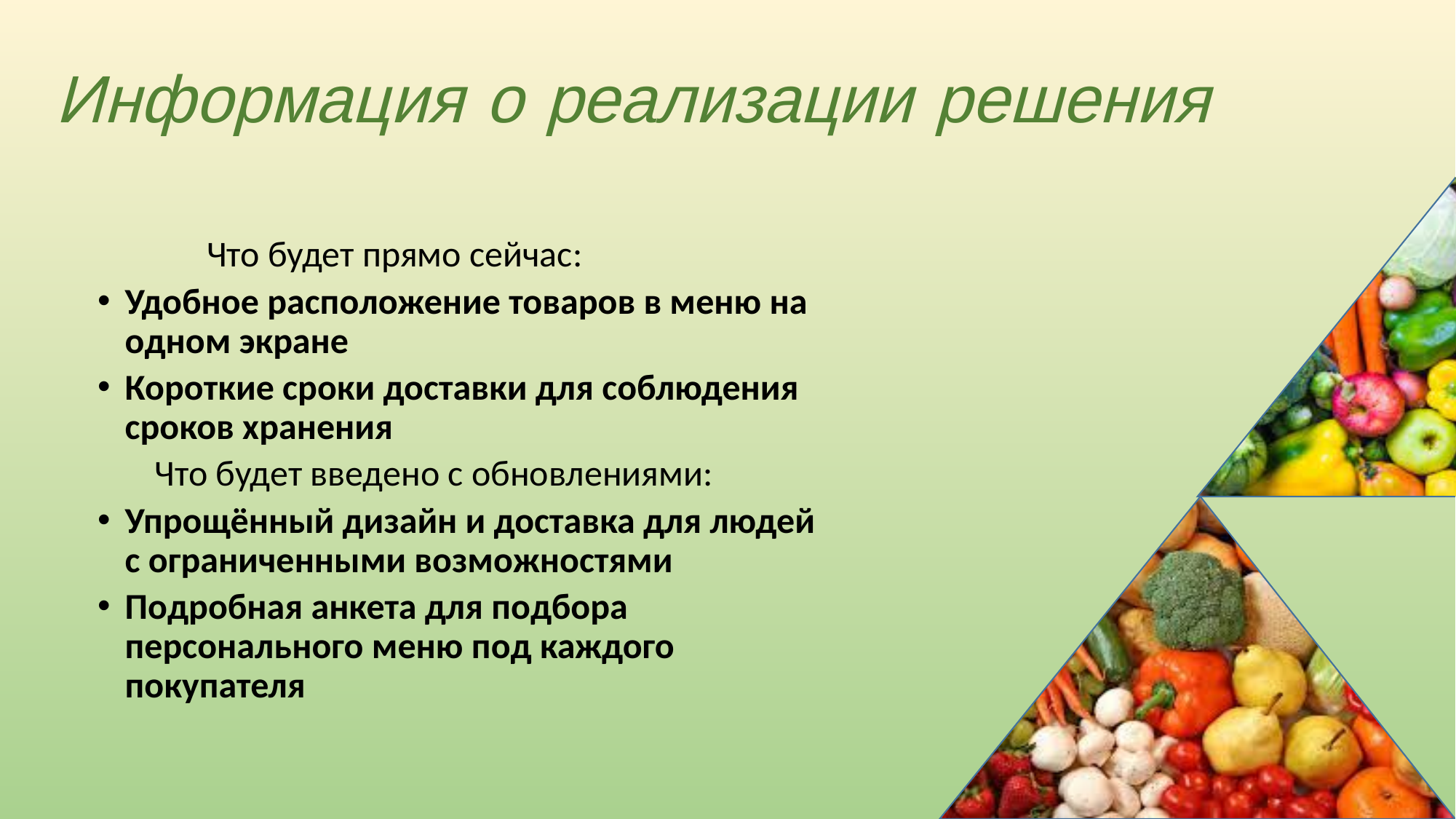

# Информация о реализации решения

	Что будет прямо сейчас:
Удобное расположение товаров в меню на одном экране
Короткие сроки доставки для соблюдения сроков хранения
       Что будет введено с обновлениями:
Упрощённый дизайн и доставка для людей с ограниченными возможностями
Подробная анкета для подбора персонального меню под каждого покупателя